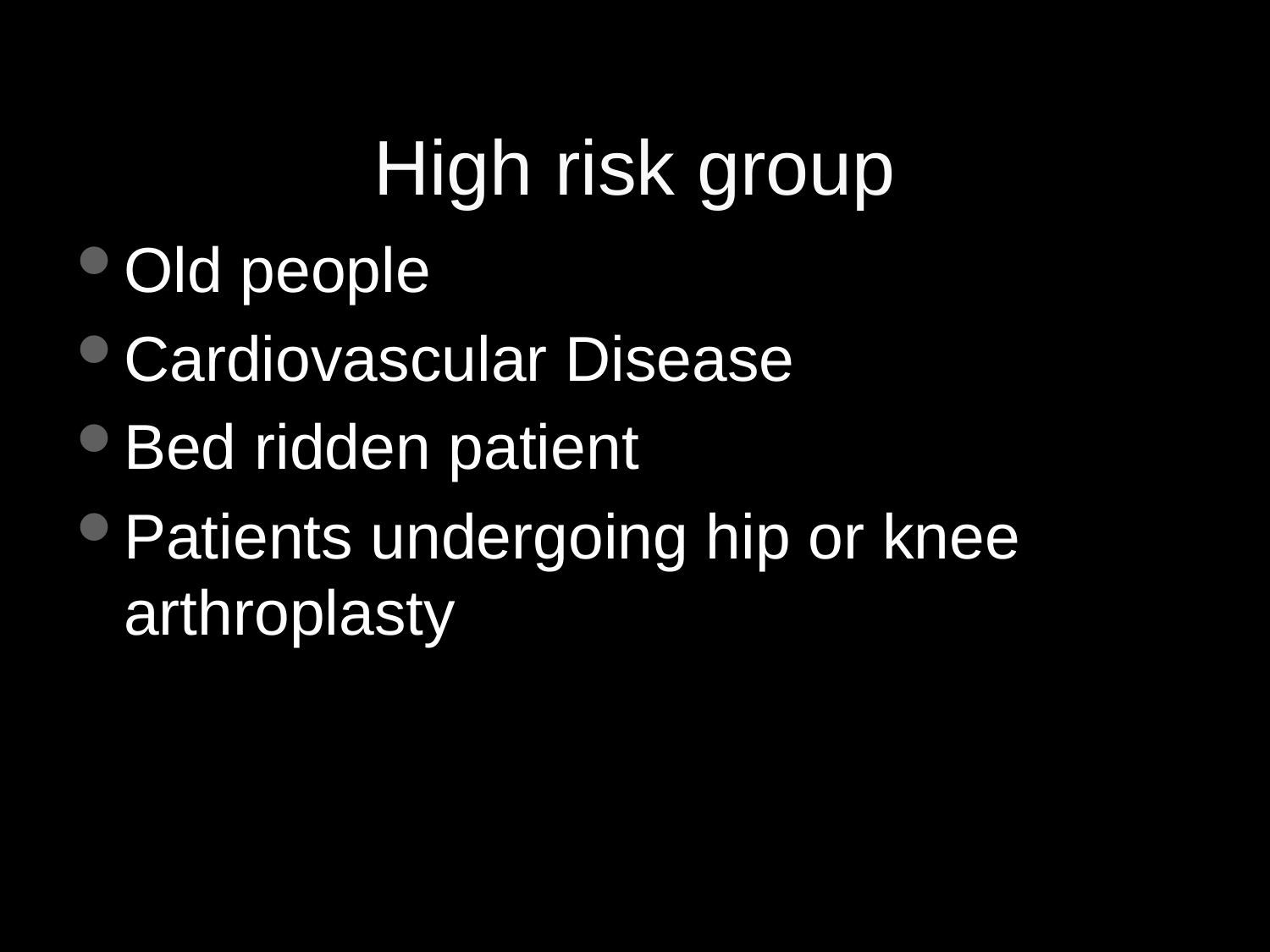

# High risk group
Old people
Cardiovascular Disease
Bed ridden patient
Patients undergoing hip or knee arthroplasty